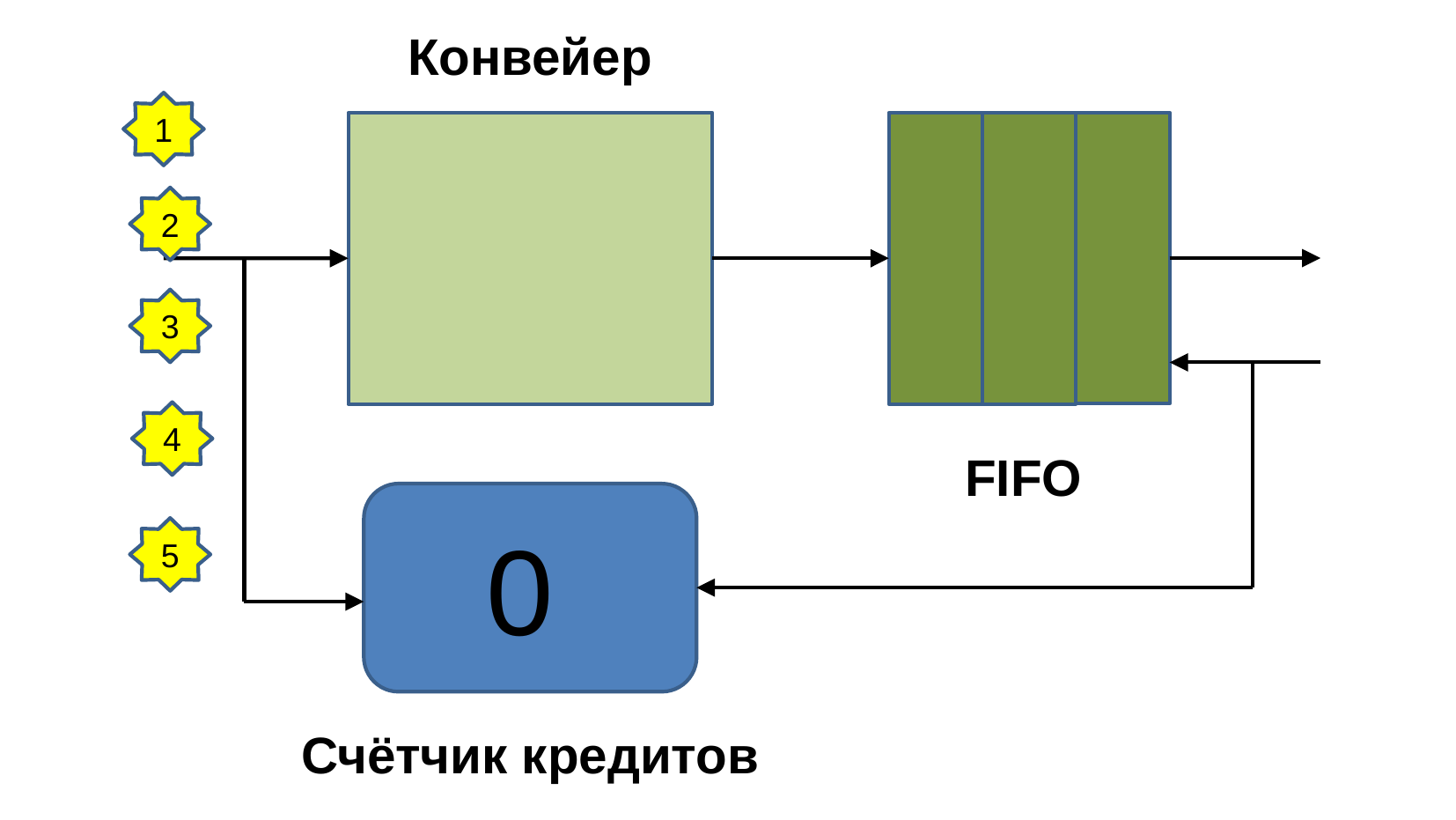

Конвейер
1

2
3
4
FIFO

2
3
1
0
5
Счётчик кредитов